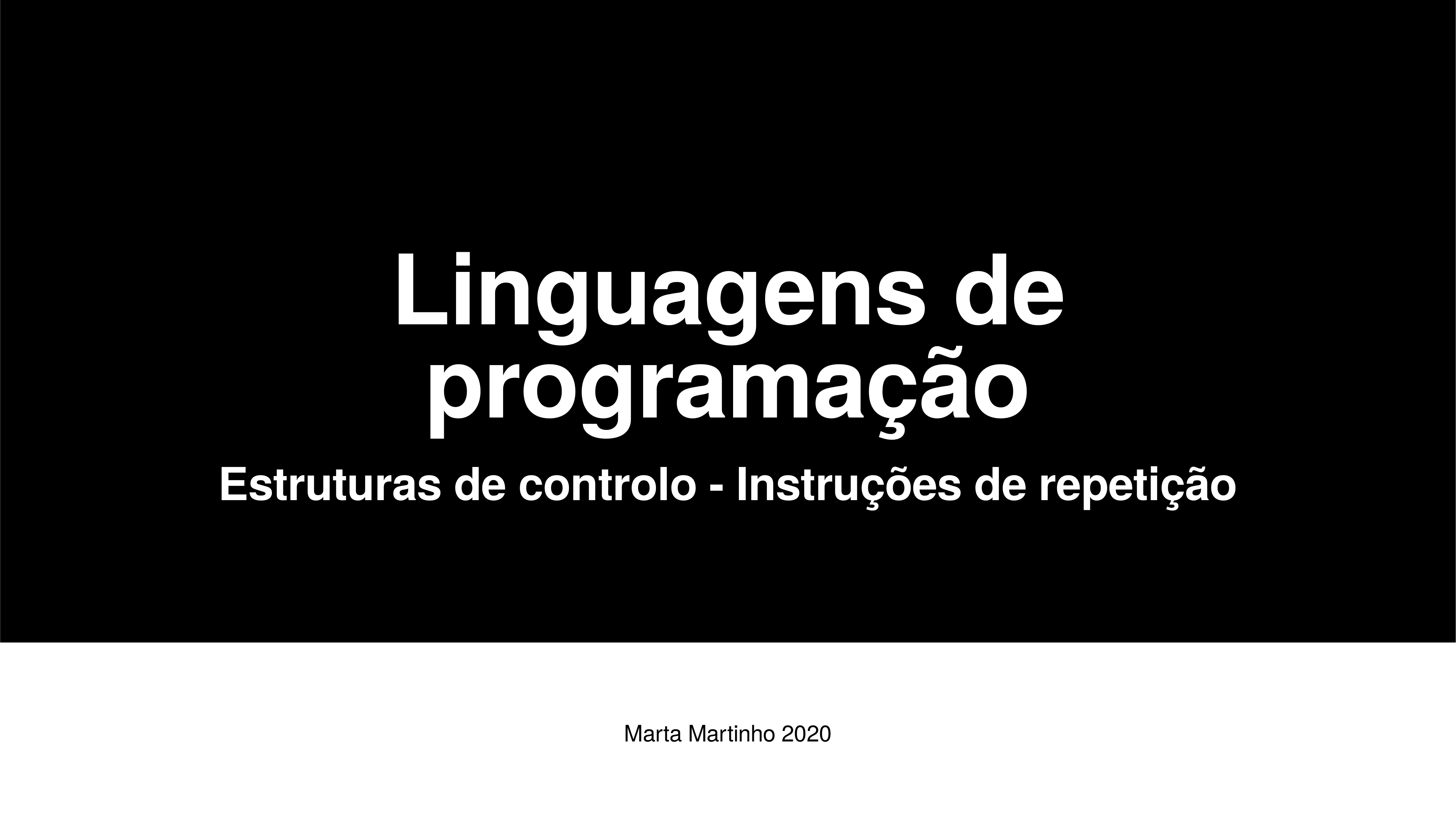

# Linguagens de programação
Estruturas de controlo - Instruções de repetição
Marta Martinho 2020